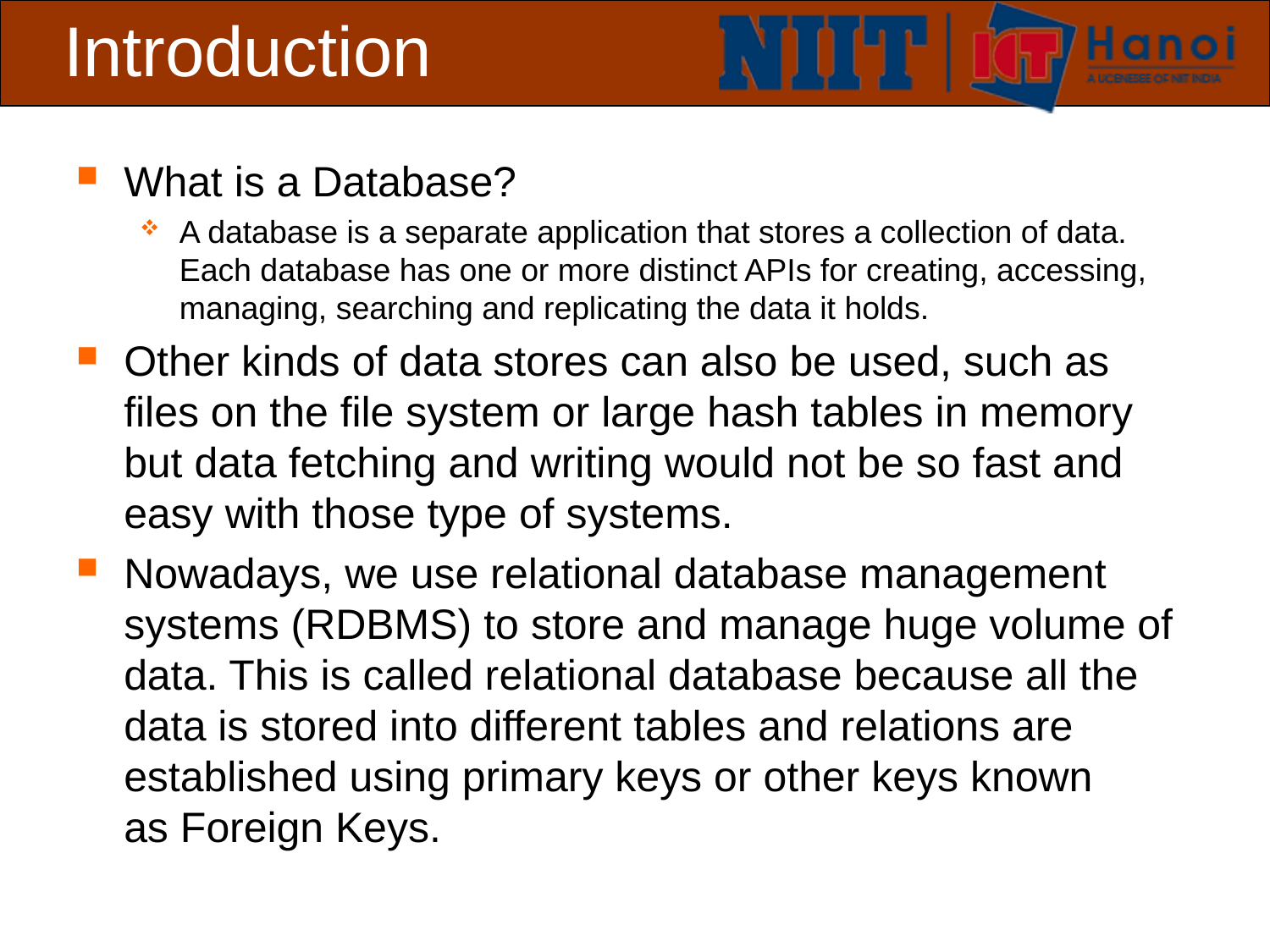

# Introduction
What is a Database?
A database is a separate application that stores a collection of data. Each database has one or more distinct APIs for creating, accessing, managing, searching and replicating the data it holds.
Other kinds of data stores can also be used, such as files on the file system or large hash tables in memory but data fetching and writing would not be so fast and easy with those type of systems.
Nowadays, we use relational database management systems (RDBMS) to store and manage huge volume of data. This is called relational database because all the data is stored into different tables and relations are established using primary keys or other keys known as Foreign Keys.
 Slide 3 of 9